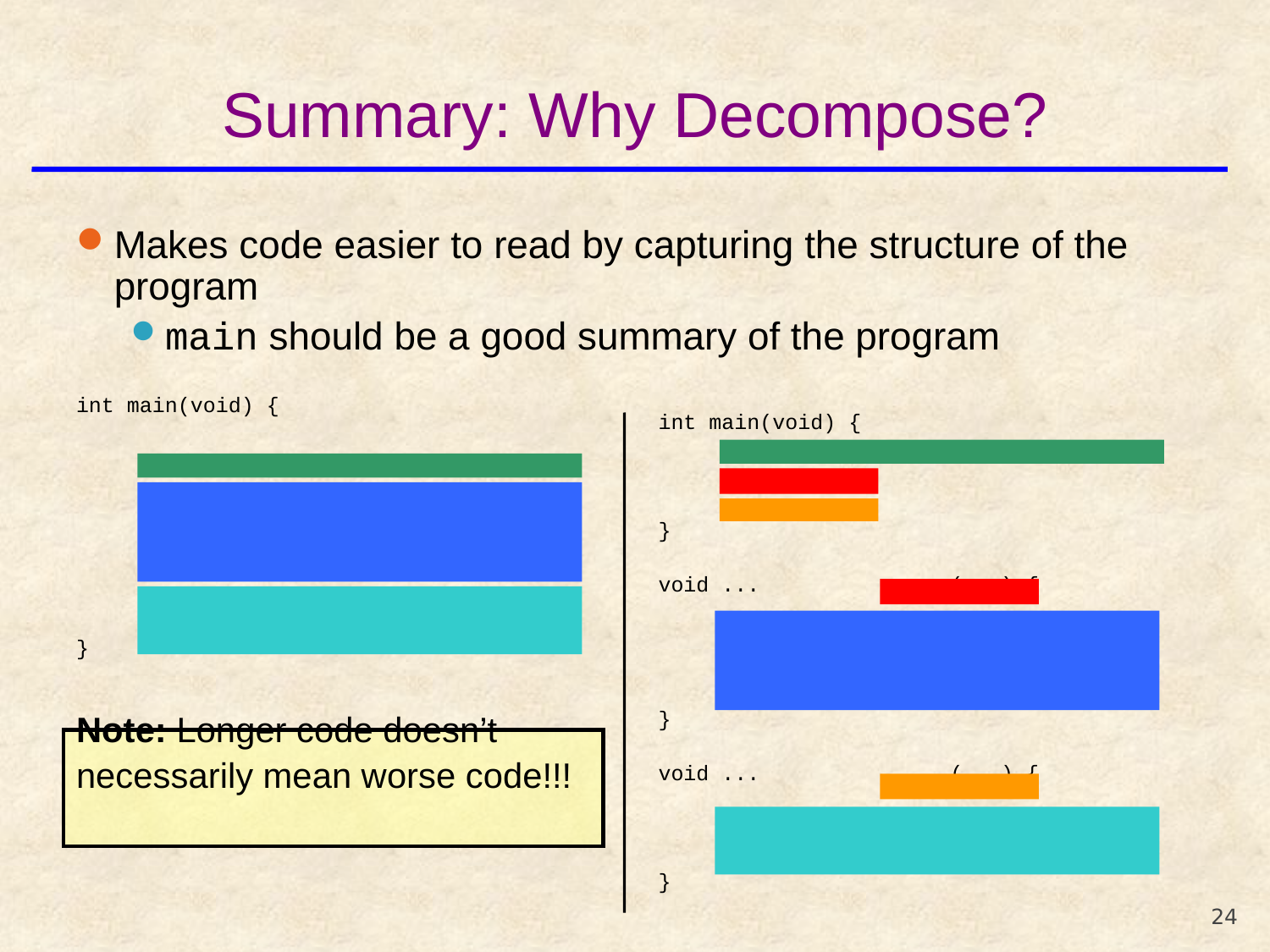

# Summary: Why Decompose?
Makes code easier to read by capturing the structure of the program
main should be a good summary of the program

int main(void) {

}

Note: Longer code doesn’t
necessarily mean worse code!!!
int main(void) {

}

void ...		(...) {

}

void ...		(...) {

}